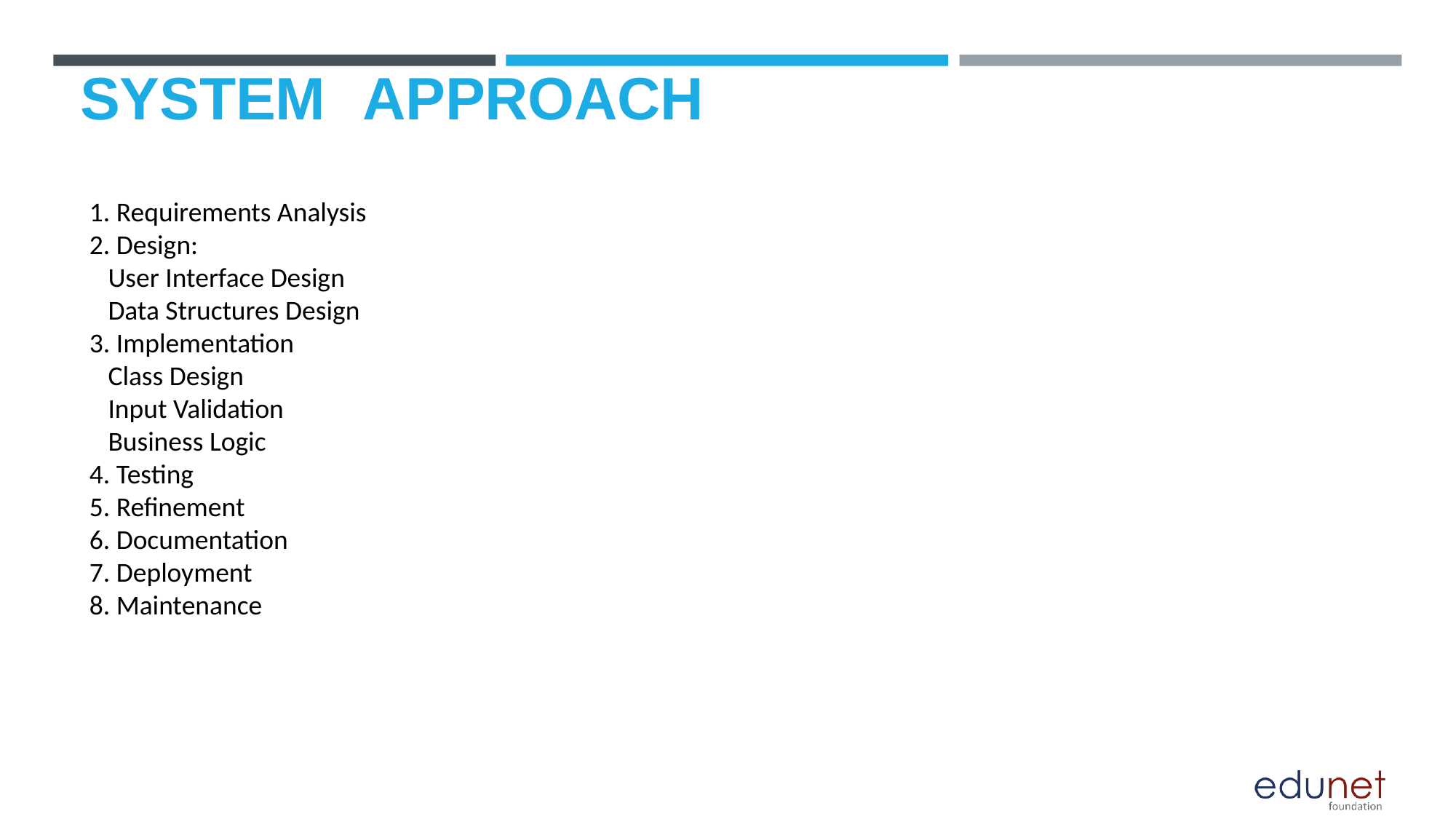

# SYSTEM	APPROACH
1. Requirements Analysis
2. Design:
   User Interface Design
   Data Structures Design
3. Implementation
   Class Design
   Input Validation
   Business Logic
4. Testing
5. Refinement
6. Documentation
7. Deployment
8. Maintenance